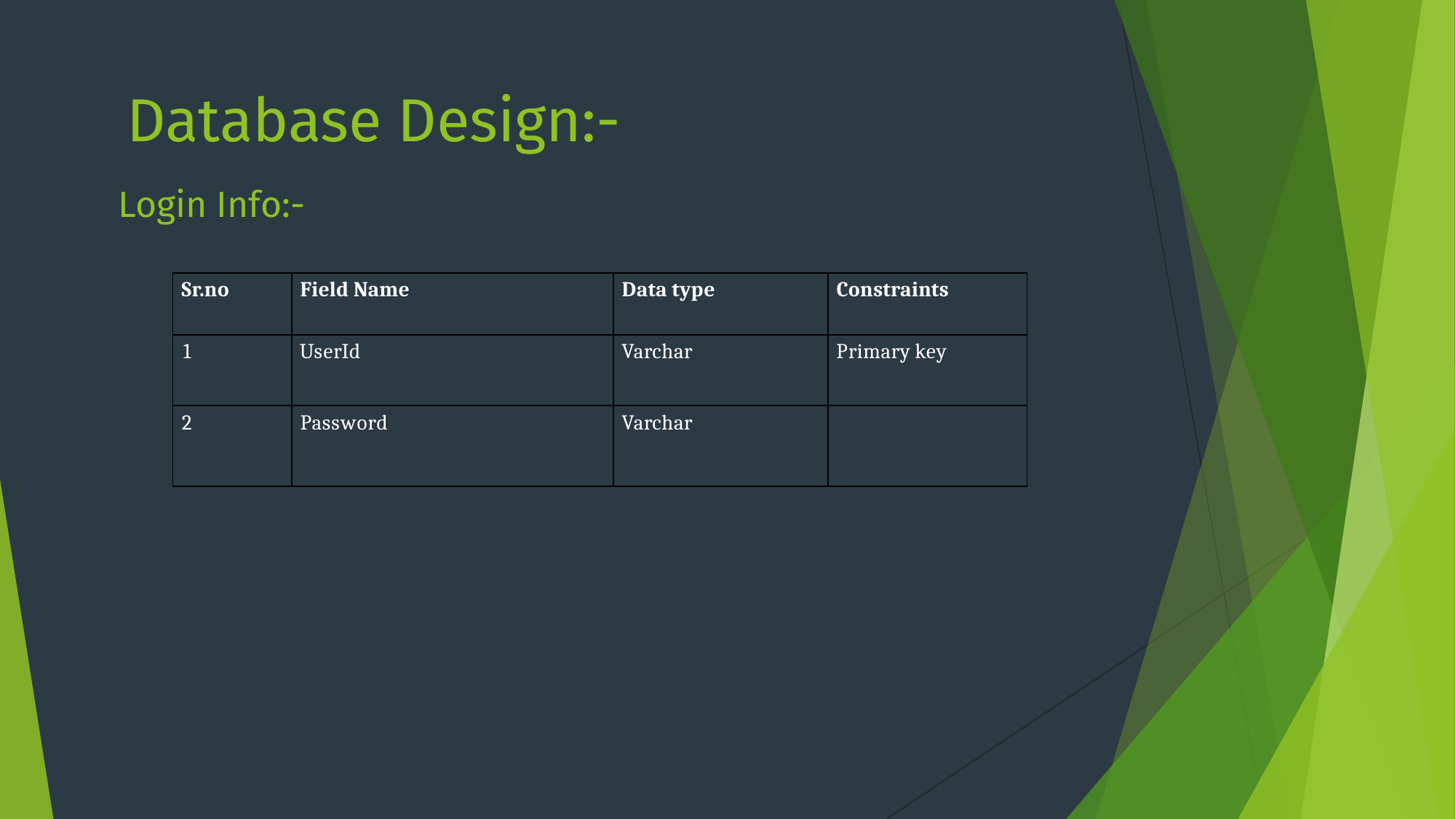

# Database Design:-
Login Info:-
| Sr.no | Field Name | Data type | Constraints |
| --- | --- | --- | --- |
| 1 | UserId | Varchar | Primary key |
| 2 | Password | Varchar |  |